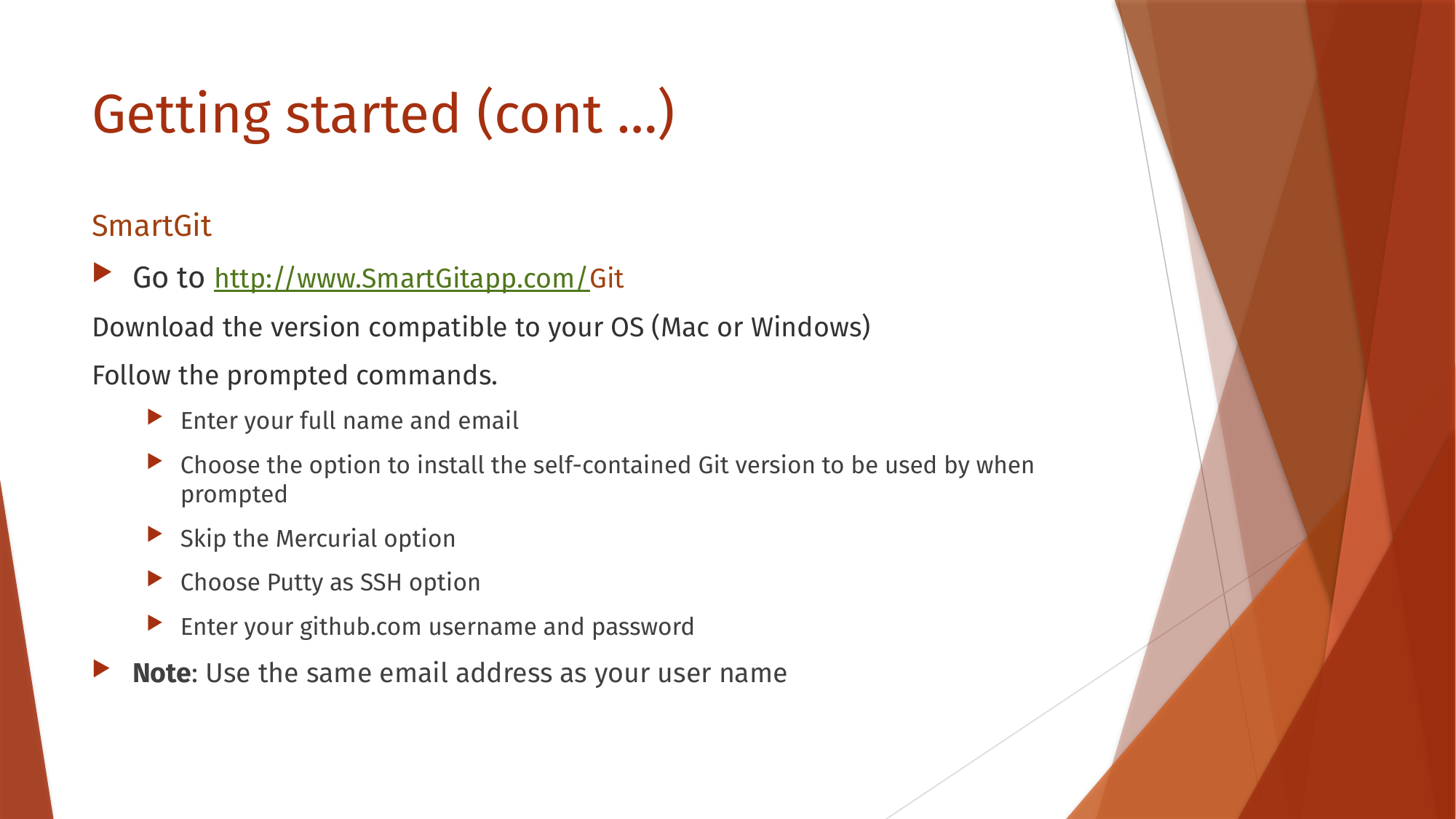

# Getting started (cont …)
SmartGit
Go to http://www.SmartGitapp.com/Git
Download the version compatible to your OS (Mac or Windows)
Follow the prompted commands.
Enter your full name and email
Choose the option to install the self-contained Git version to be used by when prompted
Skip the Mercurial option
Choose Putty as SSH option
Enter your github.com username and password
Note: Use the same email address as your user name